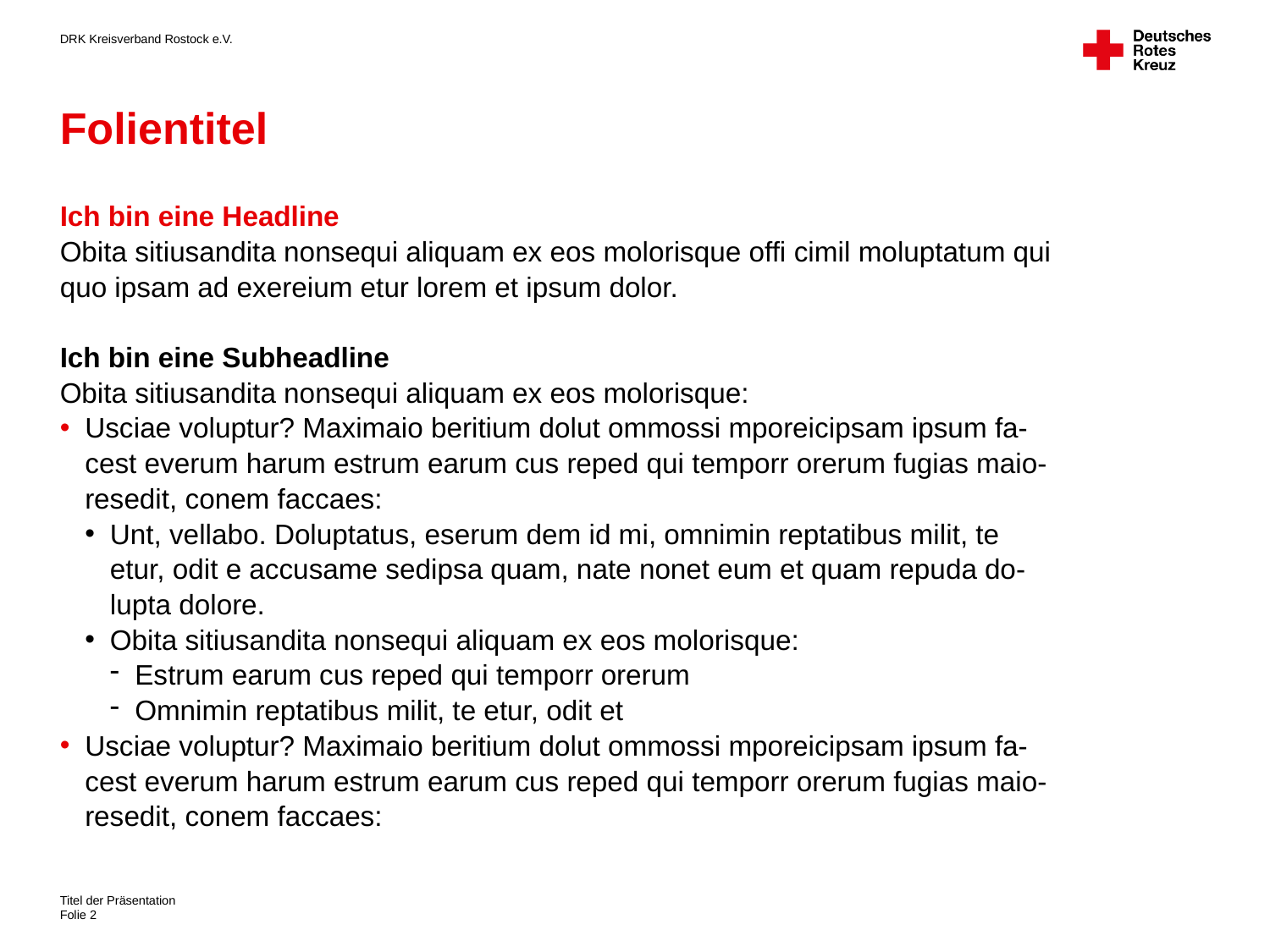

# Folientitel
Ich bin eine Headline
Obita sitiusandita nonsequi aliquam ex eos molorisque offi cimil moluptatum qui
quo ipsam ad exereium etur lorem et ipsum dolor.
Ich bin eine Subheadline
Obita sitiusandita nonsequi aliquam ex eos molorisque:
Usciae voluptur? Maximaio beritium dolut ommossi mporeicipsam ipsum fa-
cest everum harum estrum earum cus reped qui temporr orerum fugias maio-
resedit, conem faccaes:
Unt, vellabo. Doluptatus, eserum dem id mi, omnimin reptatibus milit, te
etur, odit e accusame sedipsa quam, nate nonet eum et quam repuda do-
lupta dolore.
Obita sitiusandita nonsequi aliquam ex eos molorisque:
Estrum earum cus reped qui temporr orerum
Omnimin reptatibus milit, te etur, odit et
Usciae voluptur? Maximaio beritium dolut ommossi mporeicipsam ipsum fa-
cest everum harum estrum earum cus reped qui temporr orerum fugias maio-
resedit, conem faccaes:
Titel der Präsentation
2